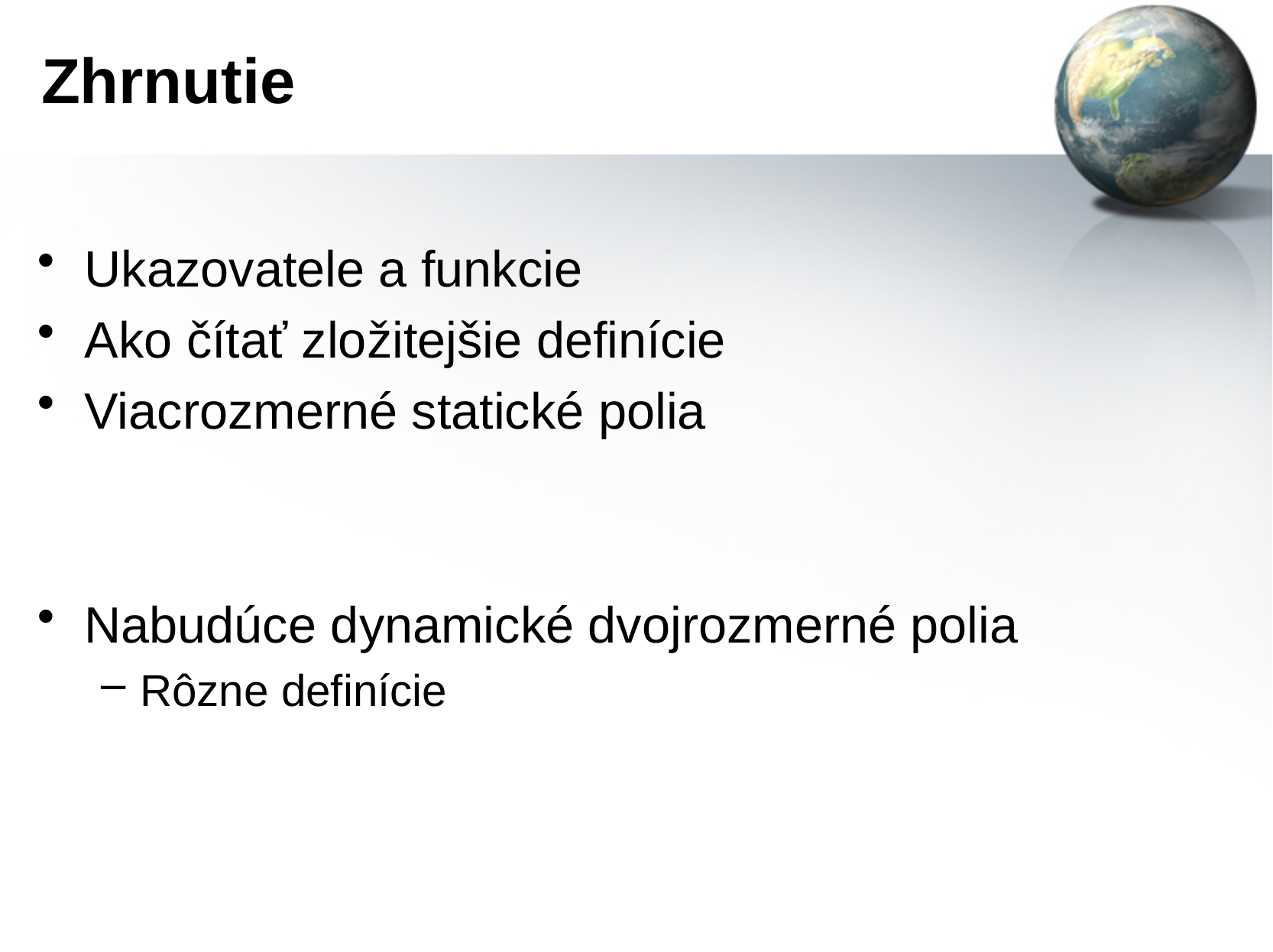

# Zhrnutie
Ukazovatele a funkcie
Ako čítať zložitejšie definície
Viacrozmerné statické polia

Nabudúce dynamické dvojrozmerné polia
Rôzne definície